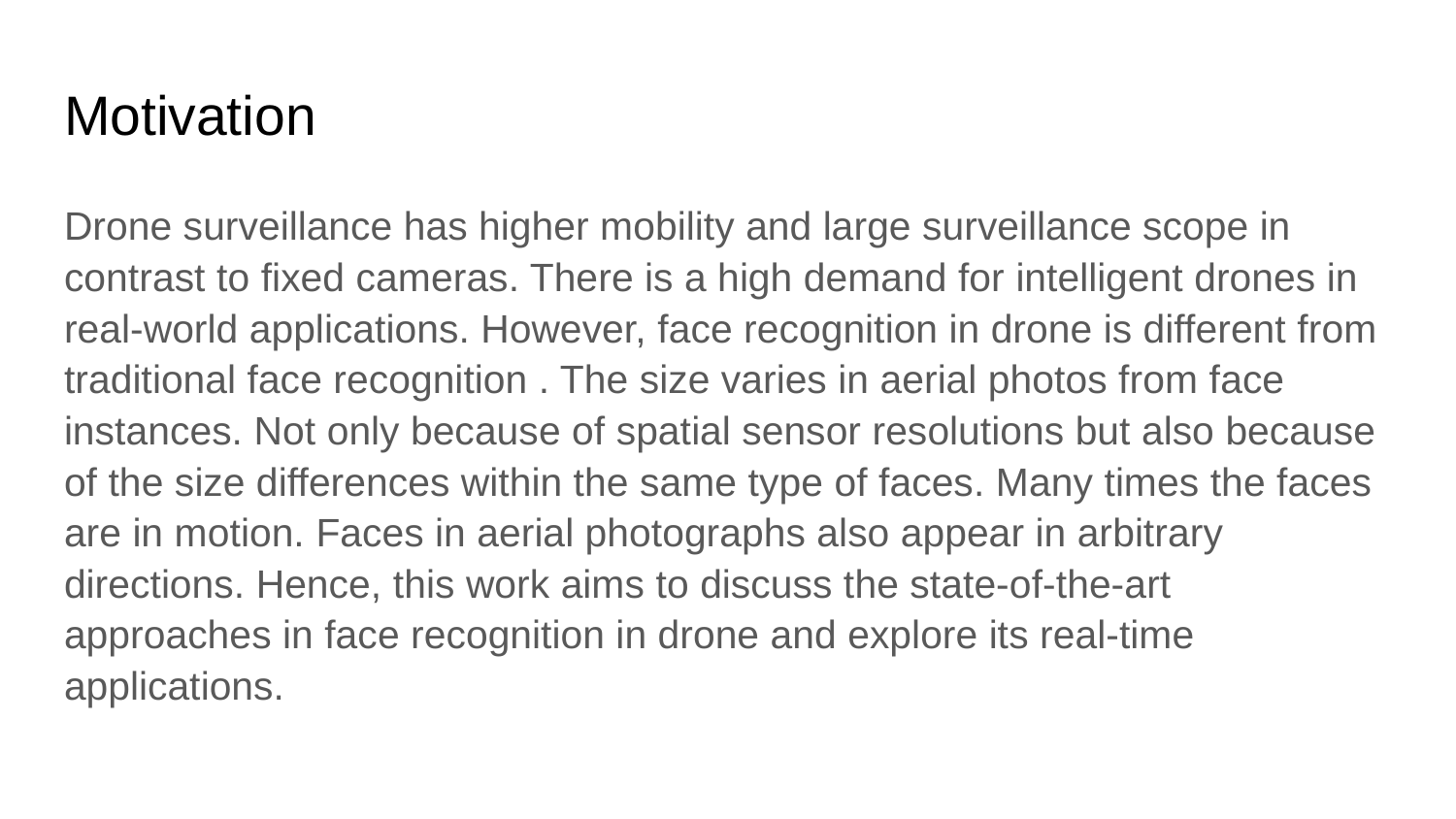

# Motivation
Drone surveillance has higher mobility and large surveillance scope in contrast to fixed cameras. There is a high demand for intelligent drones in real-world applications. However, face recognition in drone is different from traditional face recognition . The size varies in aerial photos from face instances. Not only because of spatial sensor resolutions but also because of the size differences within the same type of faces. Many times the faces are in motion. Faces in aerial photographs also appear in arbitrary directions. Hence, this work aims to discuss the state-of-the-art approaches in face recognition in drone and explore its real-time applications.